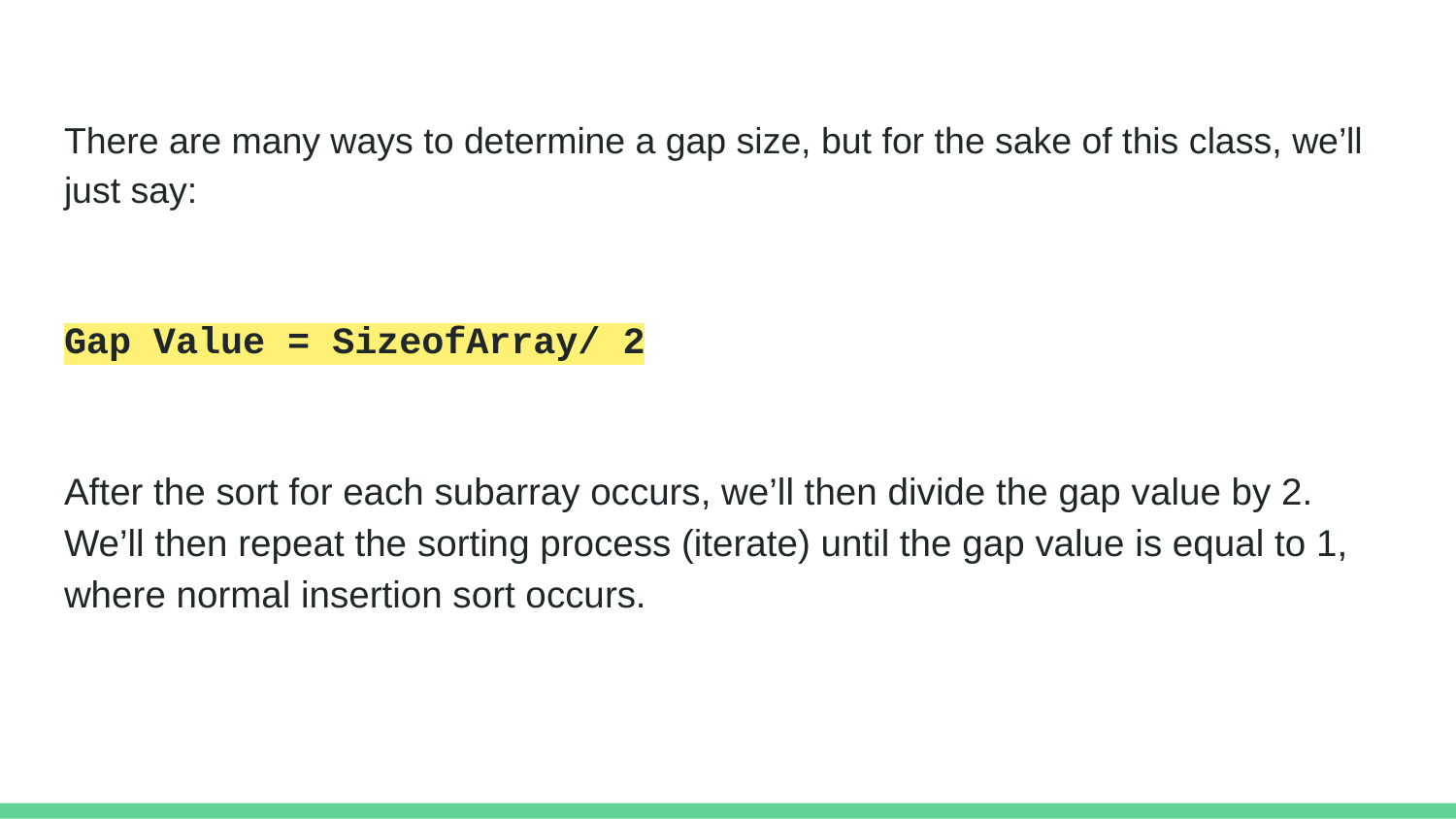

There are many ways to determine a gap size, but for the sake of this class, we’ll just say:

Gap Value = SizeofArray/ 2

After the sort for each subarray occurs, we’ll then divide the gap value by 2. We’ll then repeat the sorting process (iterate) until the gap value is equal to 1, where normal insertion sort occurs.